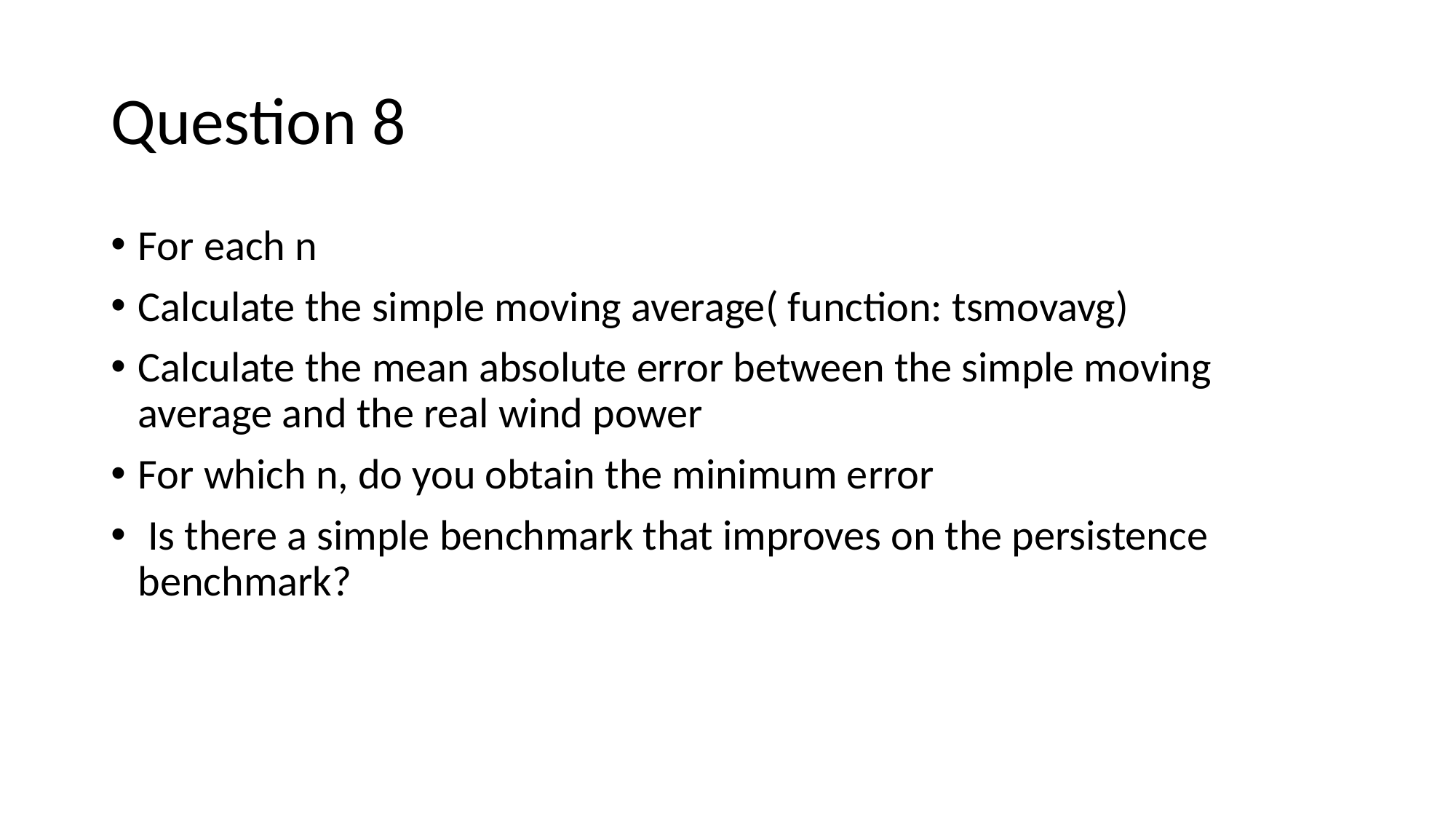

# Question 8
For each n
Calculate the simple moving average( function: tsmovavg)
Calculate the mean absolute error between the simple moving average and the real wind power
For which n, do you obtain the minimum error
 Is there a simple benchmark that improves on the persistence benchmark?